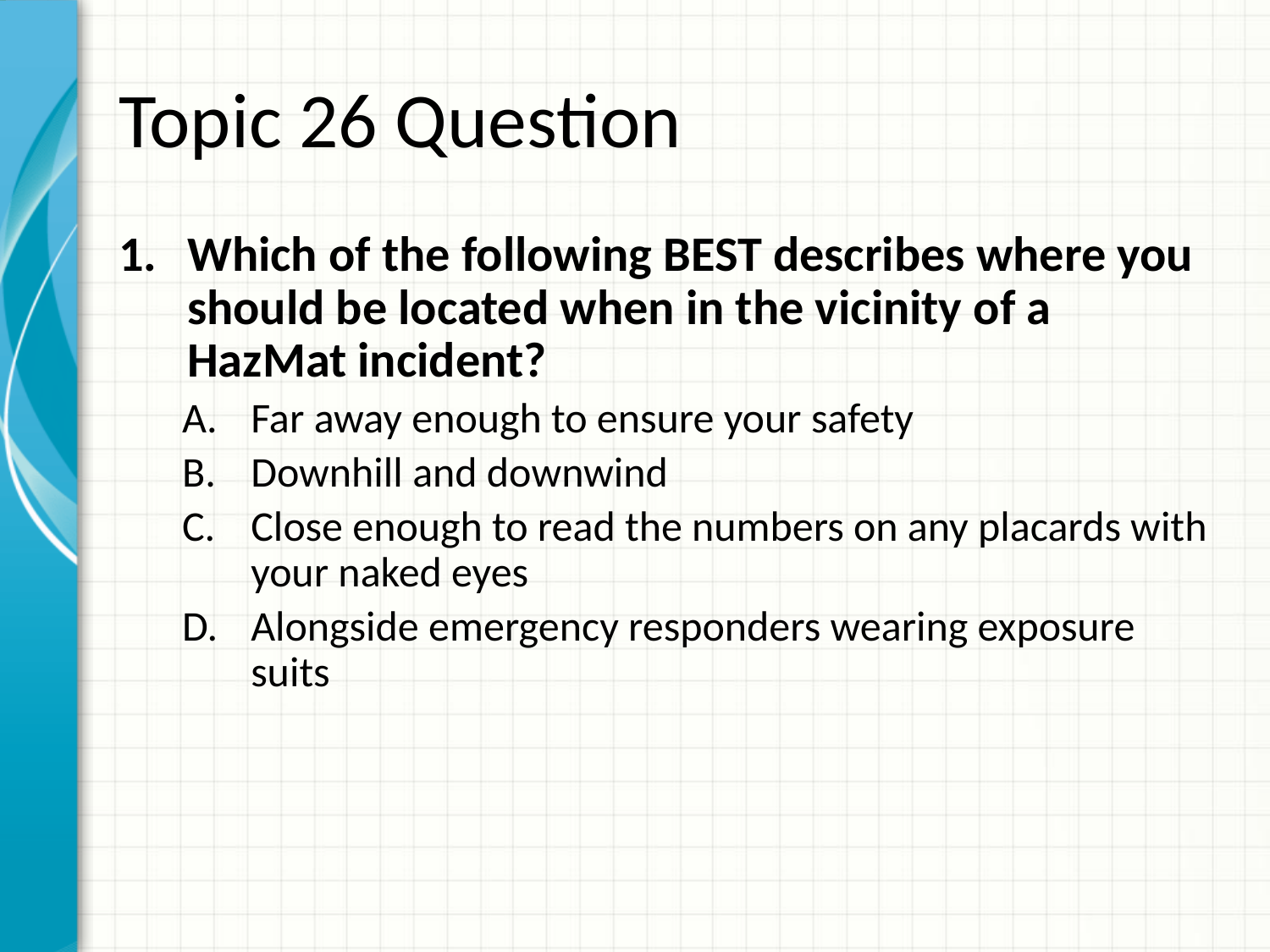

# Topic 26 Question
Which of the following BEST describes where you should be located when in the vicinity of a HazMat incident?
Far away enough to ensure your safety
Downhill and downwind
Close enough to read the numbers on any placards with your naked eyes
Alongside emergency responders wearing exposure suits